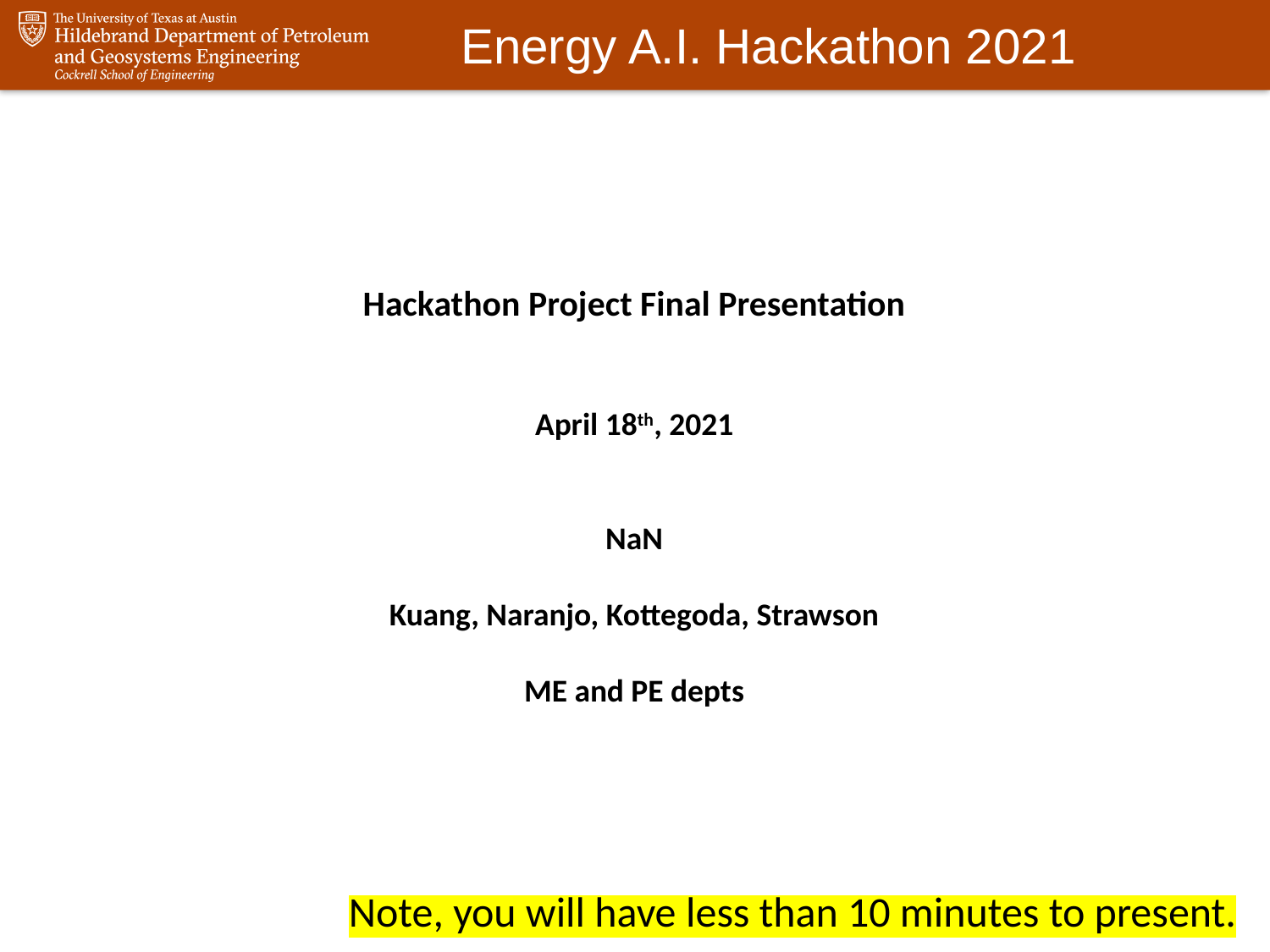

Hackathon Project Final Presentation

April 18th, 2021

NaN

Kuang, Naranjo, Kottegoda, Strawson

ME and PE depts
Note, you will have less than 10 minutes to present.